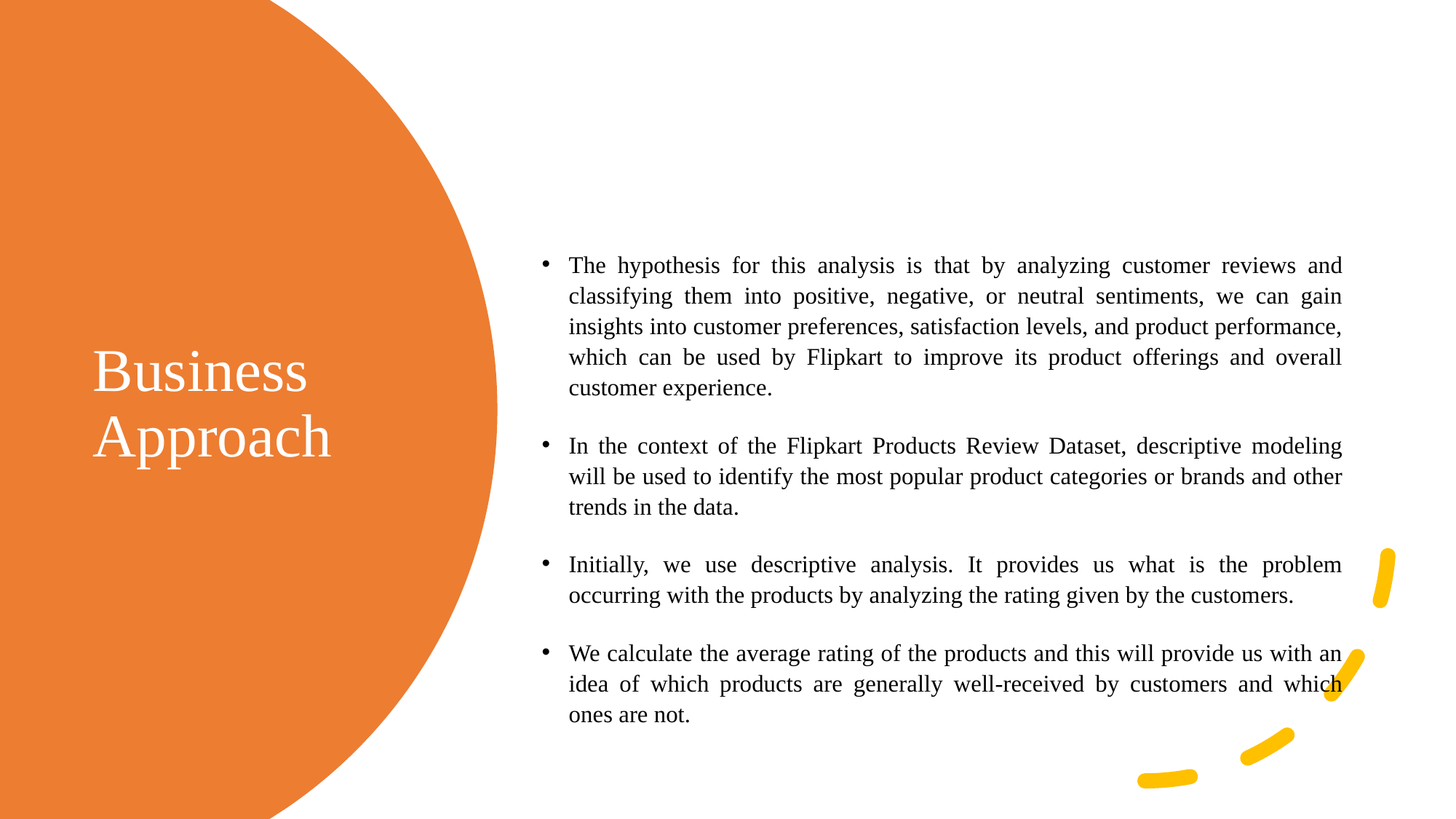

The hypothesis for this analysis is that by analyzing customer reviews and classifying them into positive, negative, or neutral sentiments, we can gain insights into customer preferences, satisfaction levels, and product performance, which can be used by Flipkart to improve its product offerings and overall customer experience.
In the context of the Flipkart Products Review Dataset, descriptive modeling will be used to identify the most popular product categories or brands and other trends in the data.
Initially, we use descriptive analysis. It provides us what is the problem occurring with the products by analyzing the rating given by the customers.
We calculate the average rating of the products and this will provide us with an idea of which products are generally well-received by customers and which ones are not.

# Business Approach